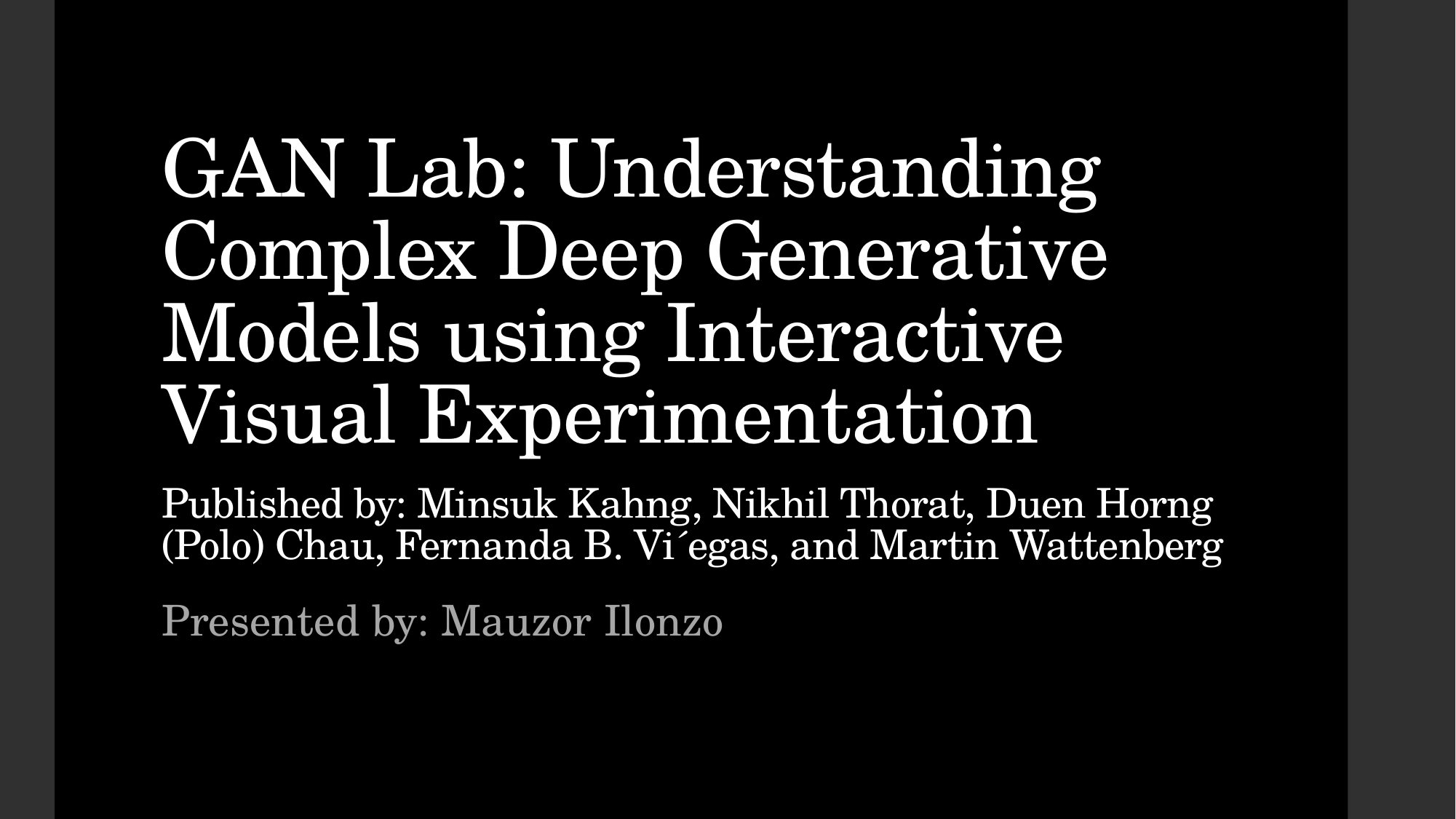

# GAN Lab: Understanding Complex Deep Generative Models using Interactive Visual Experimentation Published by: Minsuk Kahng, Nikhil Thorat, Duen Horng (Polo) Chau, Fernanda B. Vi´egas, and Martin Wattenberg
Presented by: Mauzor Ilonzo